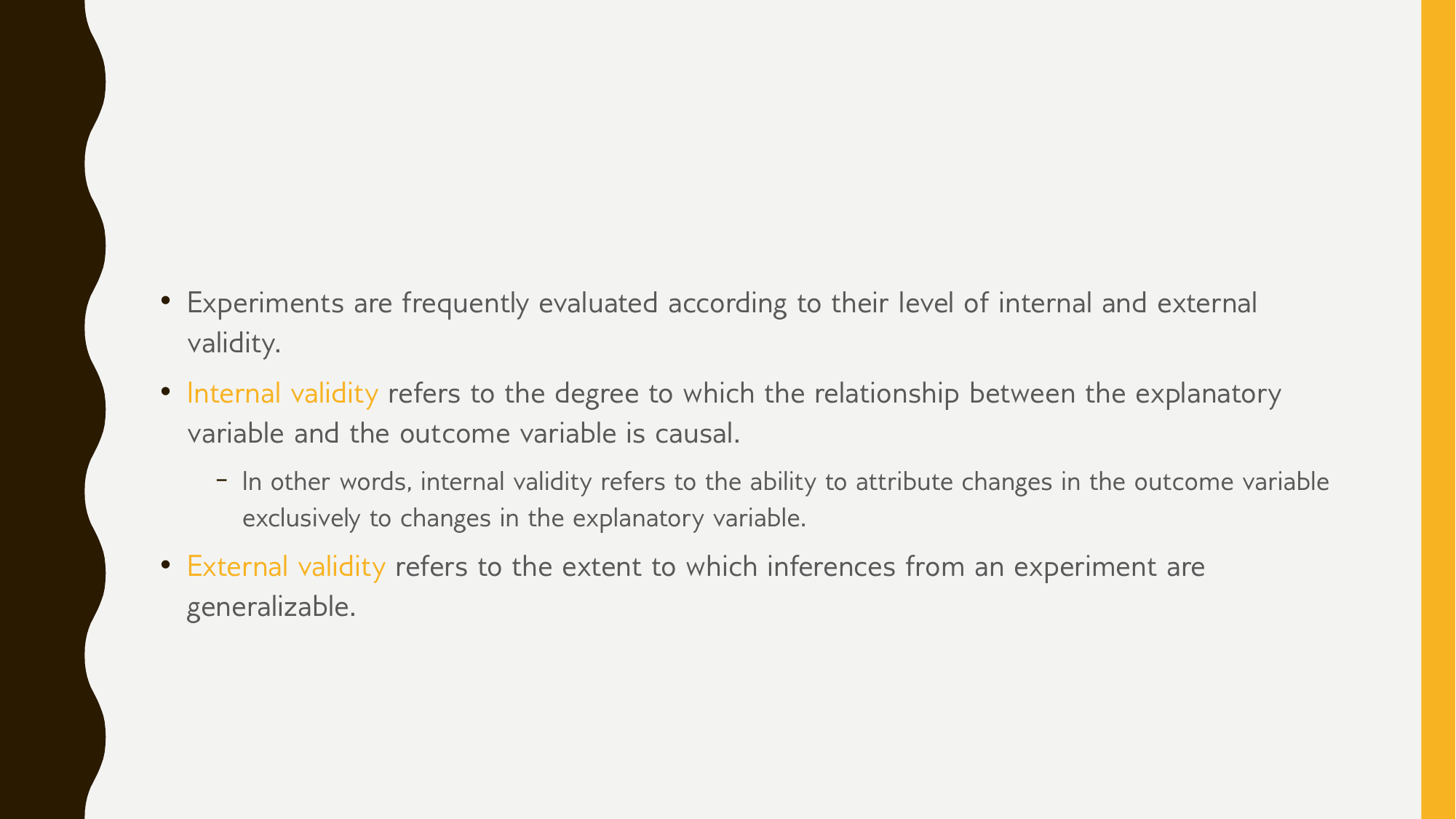

#
Experiments are frequently evaluated according to their level of internal and external validity.
Internal validity refers to the degree to which the relationship between the explanatory variable and the outcome variable is causal.
In other words, internal validity refers to the ability to attribute changes in the outcome variable exclusively to changes in the explanatory variable.
External validity refers to the extent to which inferences from an experiment are generalizable.